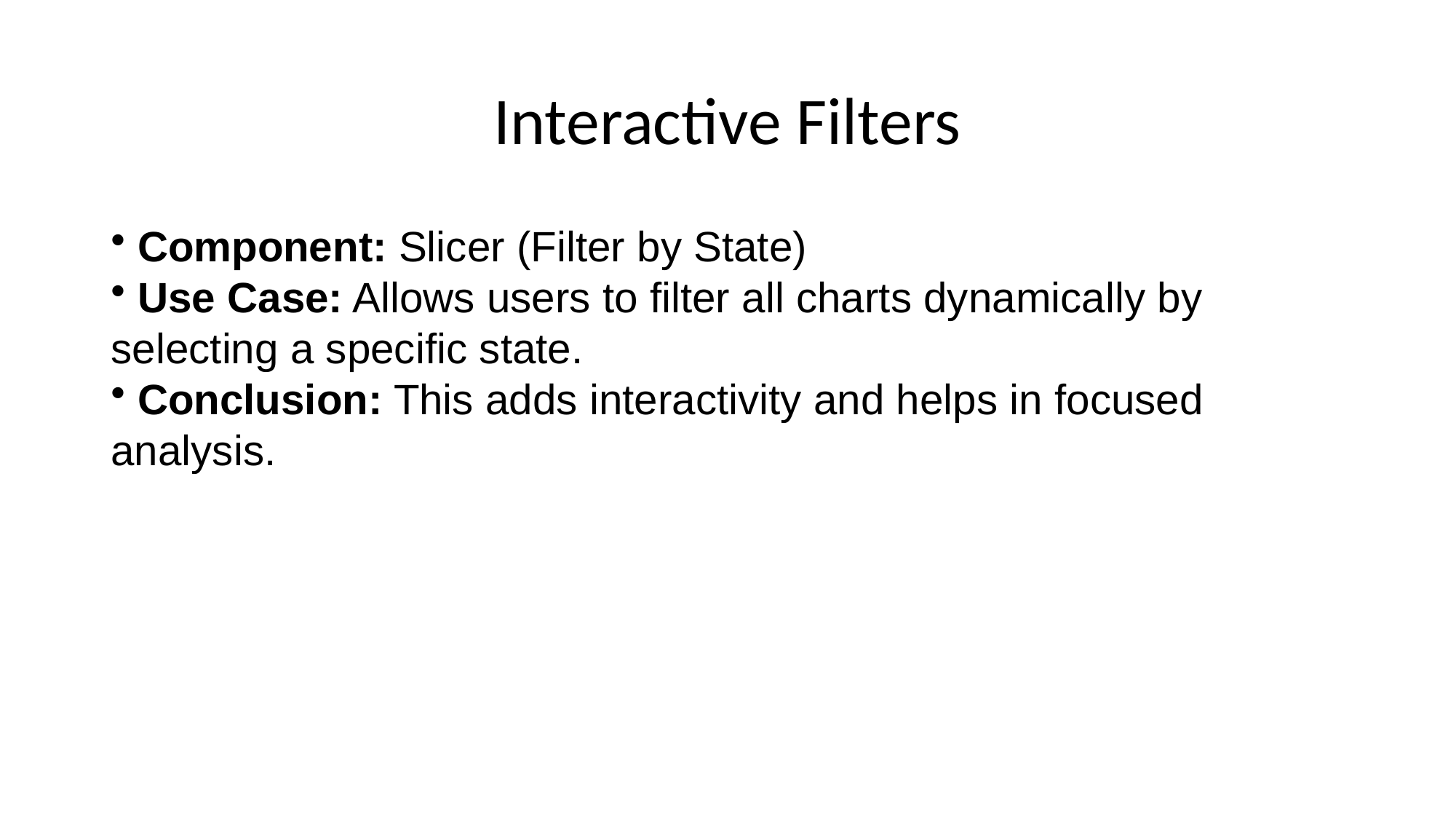

# Interactive Filters
 Component: Slicer (Filter by State)
 Use Case: Allows users to filter all charts dynamically by selecting a specific state.
 Conclusion: This adds interactivity and helps in focused analysis.